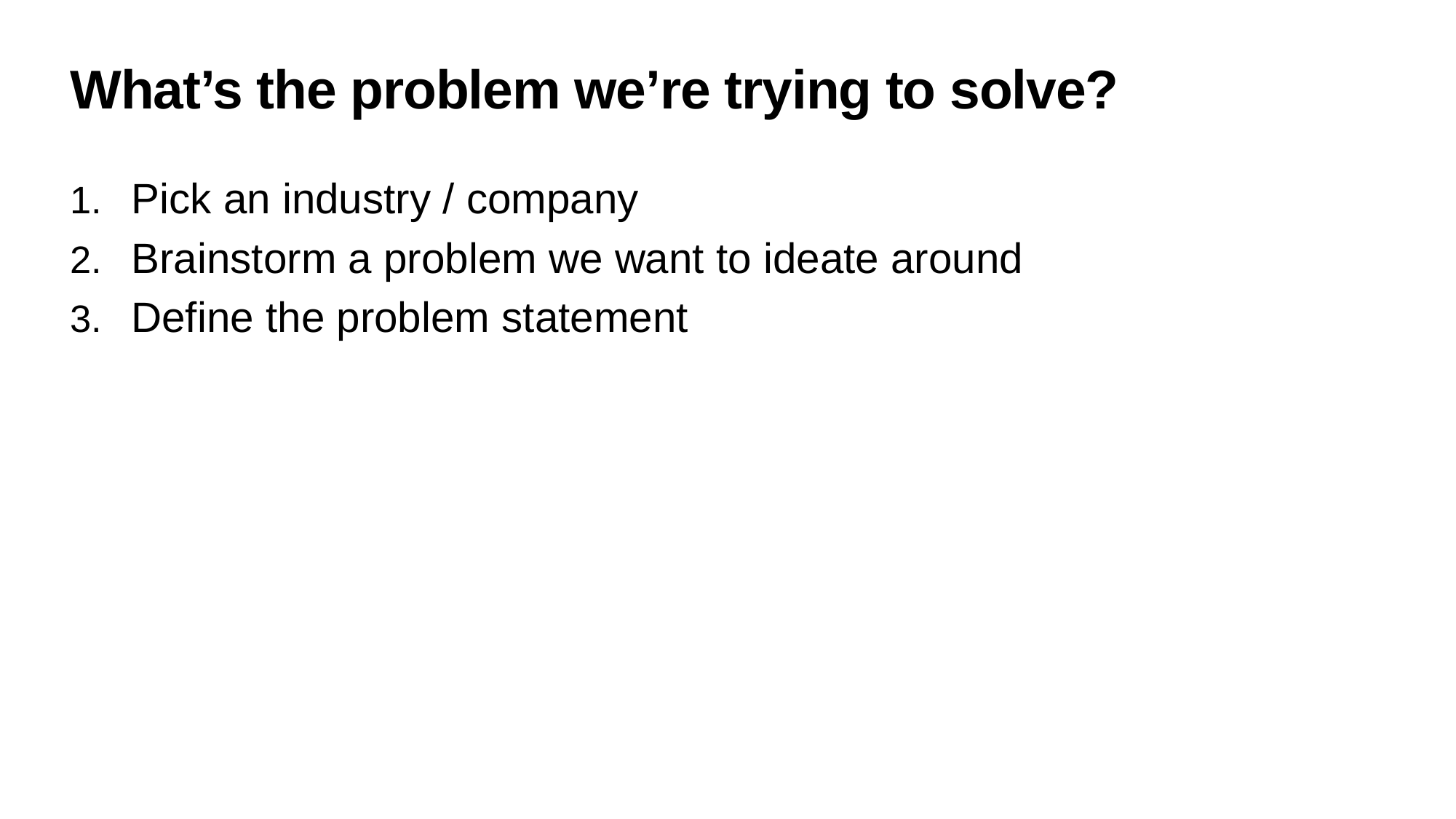

# What’s the problem we’re trying to solve?
Pick an industry / company
Brainstorm a problem we want to ideate around
Define the problem statement